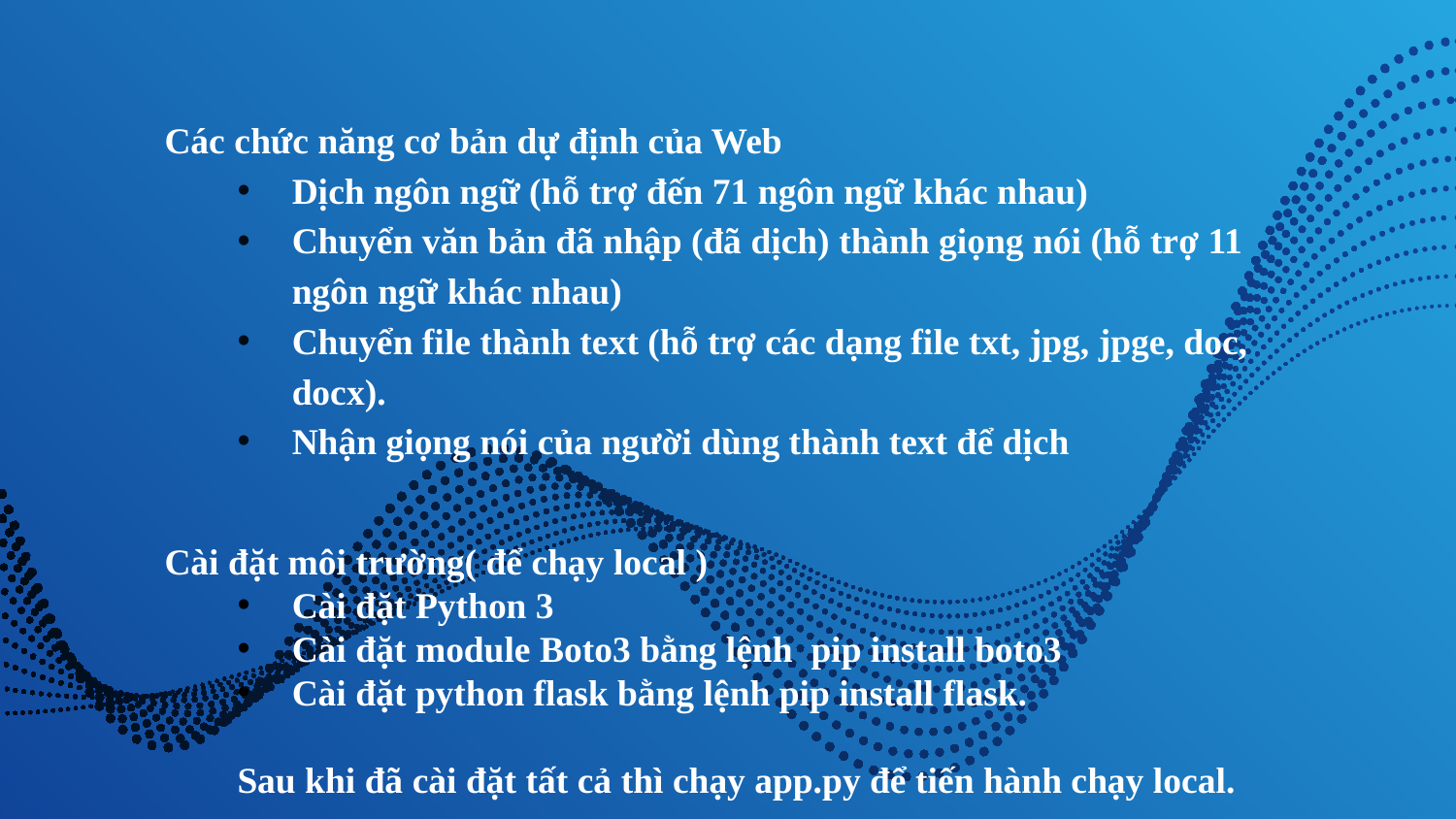

Các chức năng cơ bản dự định của Web
Dịch ngôn ngữ (hỗ trợ đến 71 ngôn ngữ khác nhau)
Chuyển văn bản đã nhập (đã dịch) thành giọng nói (hỗ trợ 11 ngôn ngữ khác nhau)
Chuyển file thành text (hỗ trợ các dạng file txt, jpg, jpge, doc, docx).
Nhận giọng nói của người dùng thành text để dịch

Cài đặt môi trường( để chạy local )
Cài đặt Python 3
Cài đặt module Boto3 bằng lệnh  pip install boto3
Cài đặt python flask bằng lệnh pip install flask.

Sau khi đã cài đặt tất cả thì chạy app.py để tiến hành chạy local.
12